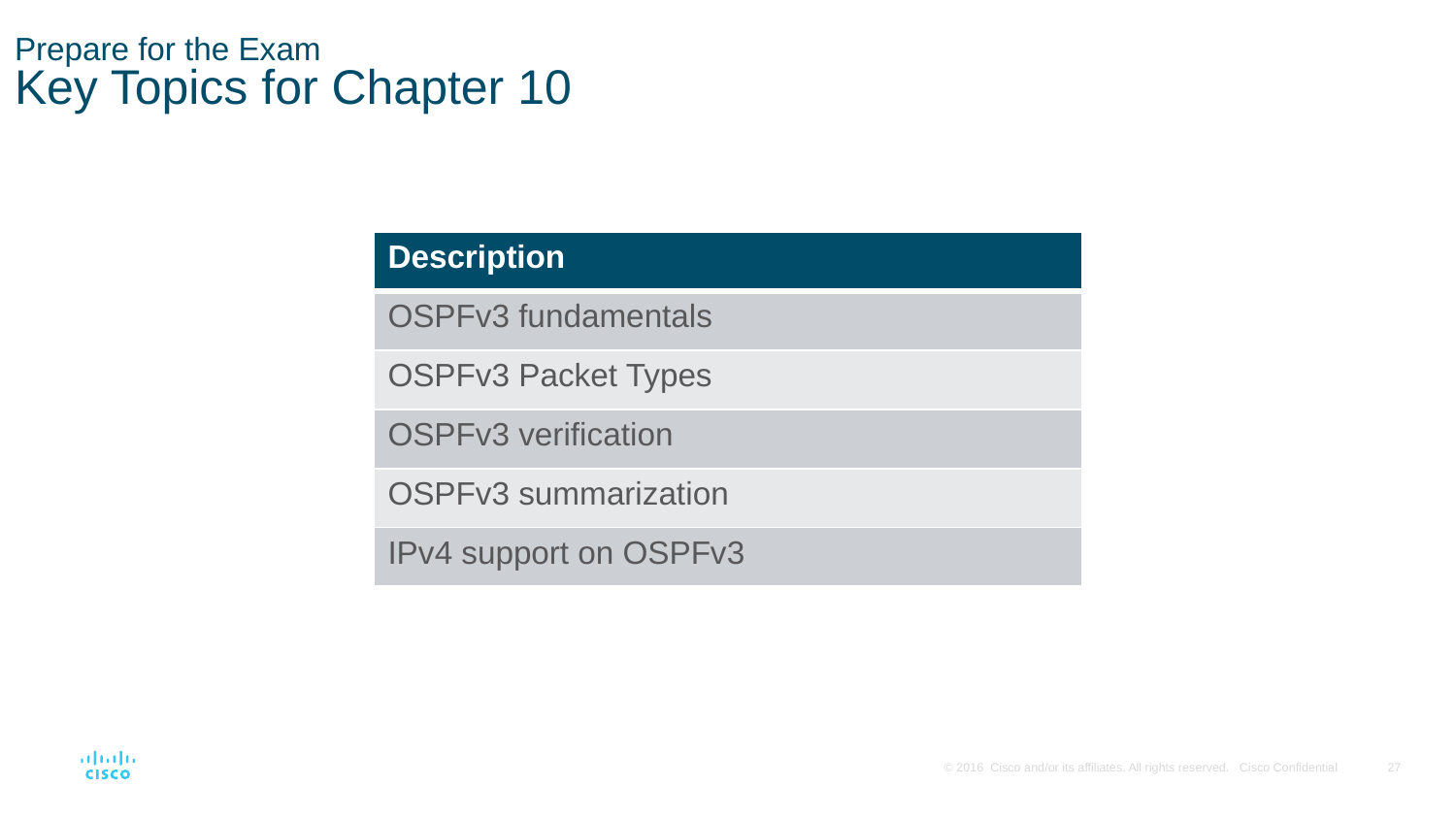

# Prepare for the Exam Key Topics for Chapter 10
| Description |
| --- |
| OSPFv3 fundamentals |
| OSPFv3 Packet Types |
| OSPFv3 verification |
| OSPFv3 summarization |
| IPv4 support on OSPFv3 |